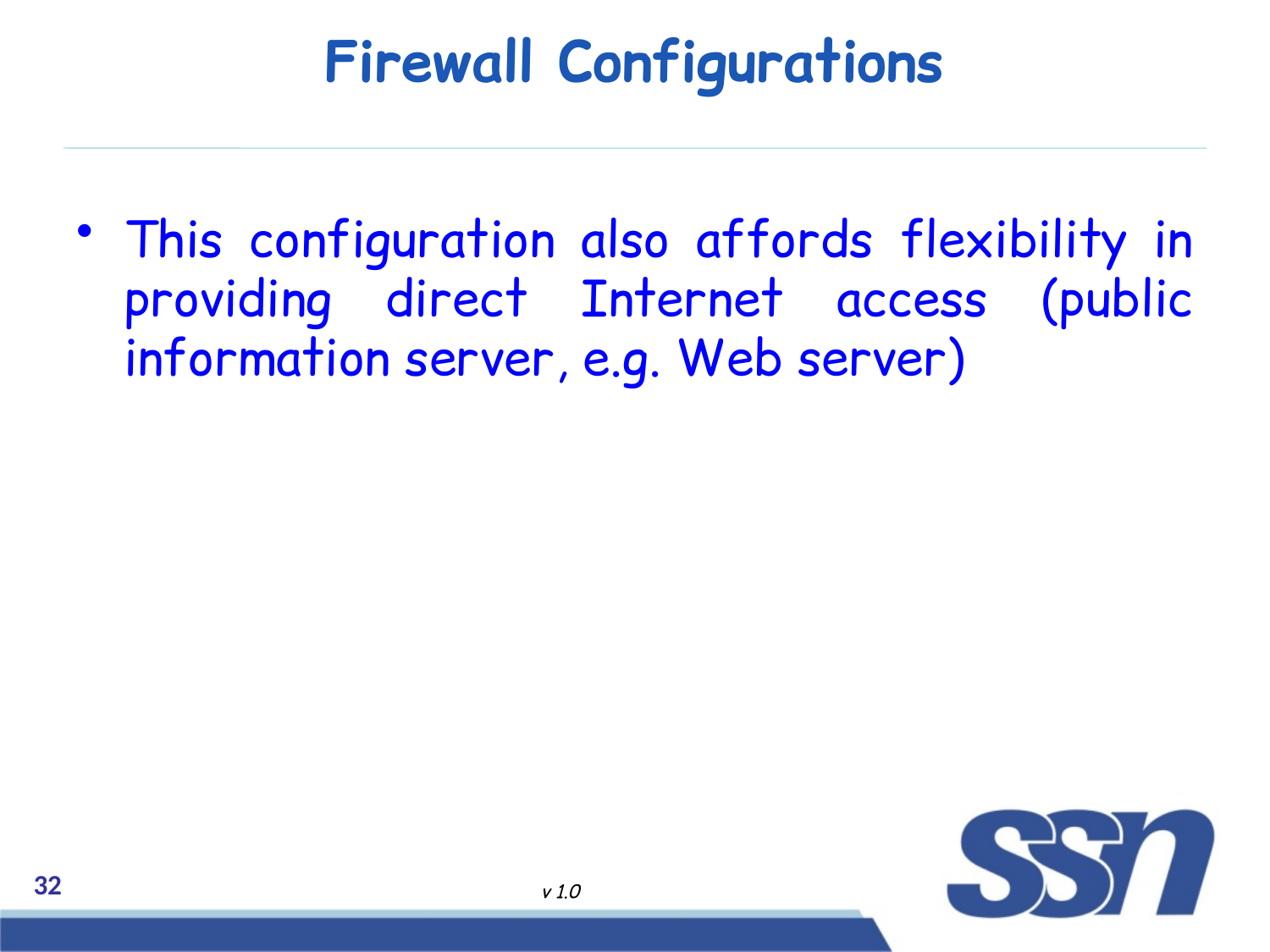

# Firewall Configurations
This configuration also affords flexibility in providing direct Internet access (public information server, e.g. Web server)